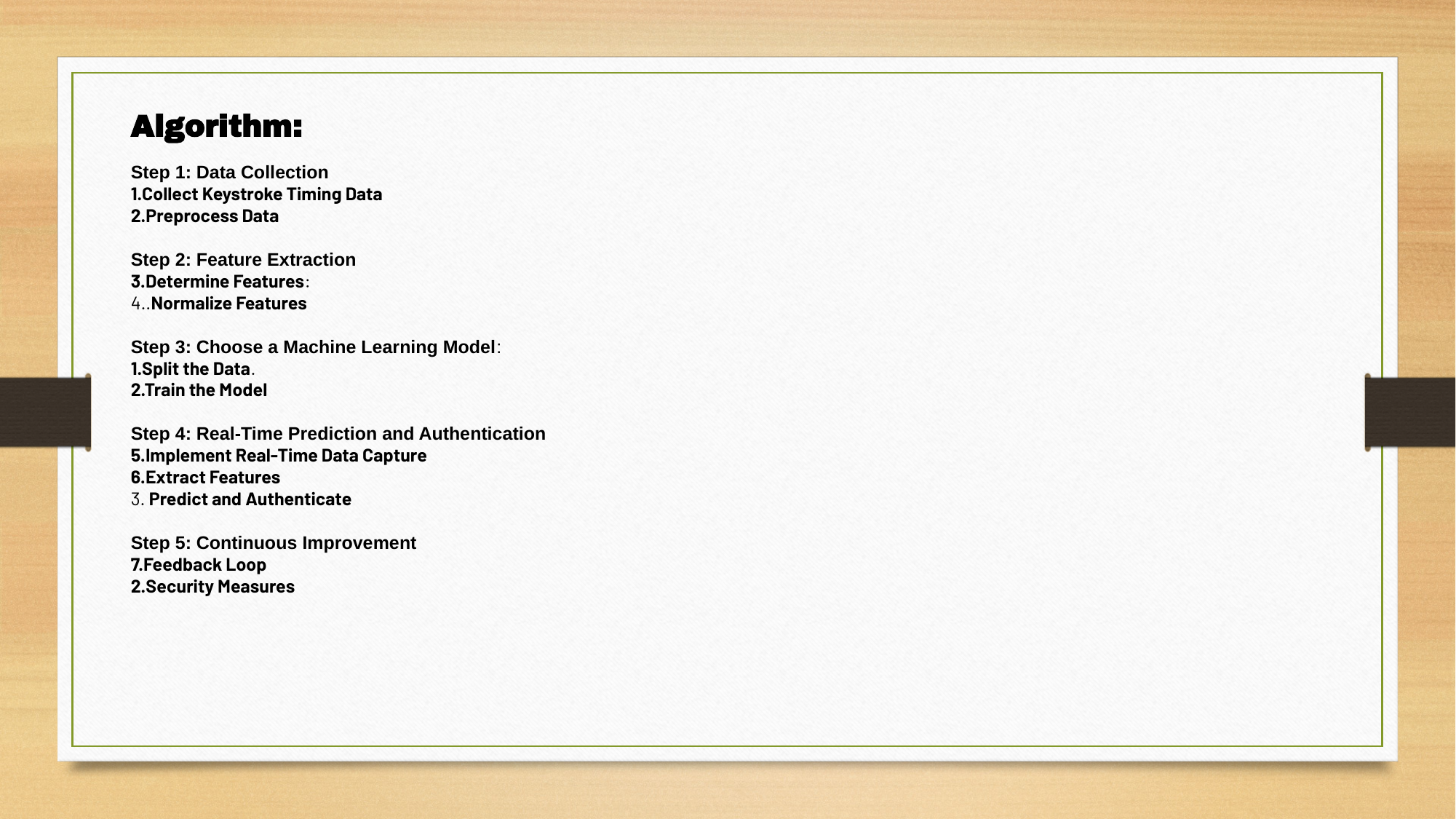

Algorithm:

Step 1: Data Collection
Collect Keystroke Timing Data
Preprocess Data

Step 2: Feature Extraction
Determine Features:
.Normalize Features

Step 3: Choose a Machine Learning Model:
1.Split the Data.
2.Train the Model

Step 4: Real-Time Prediction and Authentication
Implement Real-Time Data Capture
Extract Features
3. Predict and Authenticate

Step 5: Continuous Improvement
Feedback Loop
Security Measures